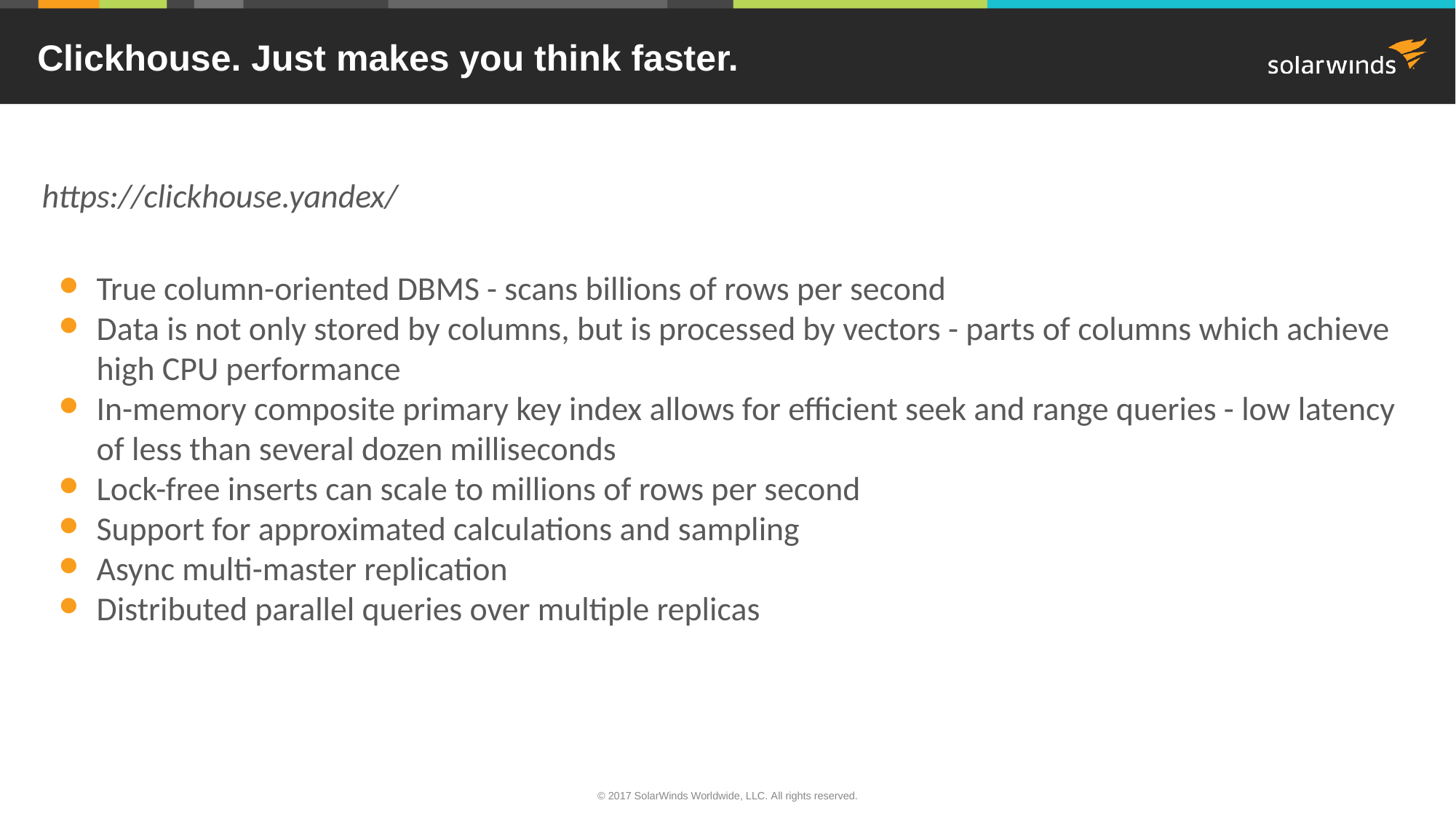

# Clickhouse. Just makes you think faster.
https://clickhouse.yandex/

True column-oriented DBMS - scans billions of rows per second
Data is not only stored by columns, but is processed by vectors - parts of columns which achieve high CPU performance
In-memory composite primary key index allows for efficient seek and range queries - low latency of less than several dozen milliseconds
Lock-free inserts can scale to millions of rows per second
Support for approximated calculations and sampling
Async multi-master replication
Distributed parallel queries over multiple replicas
© 2017 SolarWinds Worldwide, LLC. All rights reserved.